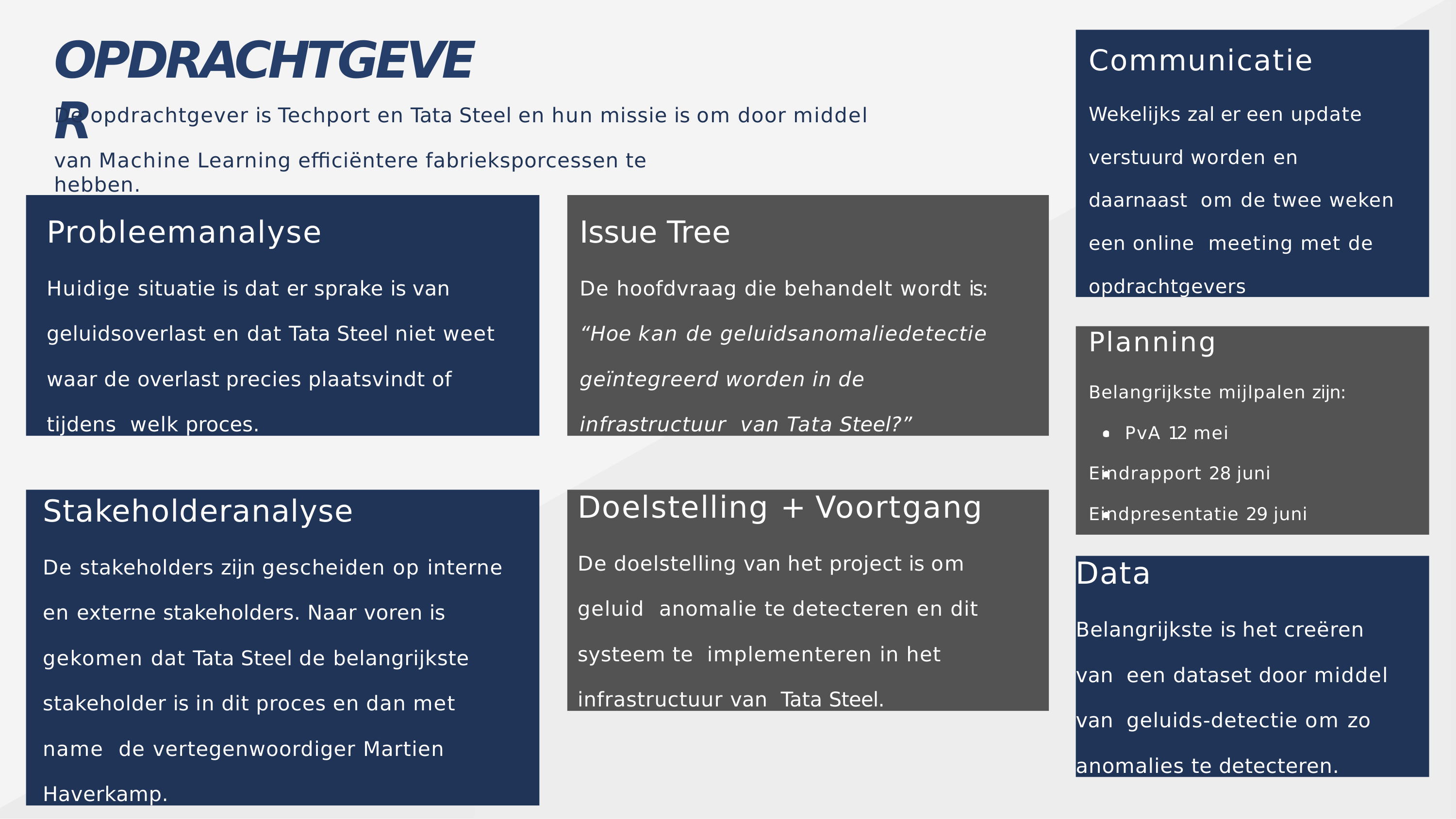

# OPDRACHTGEVER
Communicatie
Wekelijks zal er een update  verstuurd worden en daarnaast  om de twee weken een online  meeting met de  opdrachtgevers
De opdrachtgever is Techport en Tata Steel en hun missie is om door middel
van Machine Learning efficiëntere fabrieksporcessen te hebben.
Probleemanalyse
Huidige situatie is dat er sprake is van  geluidsoverlast en dat Tata Steel niet weet  waar de overlast precies plaatsvindt of tijdens  welk proces.
Issue Tree
De hoofdvraag die behandelt wordt is:  “Hoe kan de geluidsanomaliedetectie  geïntegreerd worden in de infrastructuur  van Tata Steel?”

Planning
Belangrijkste mijlpalen zijn:  PvA 12 mei
Eindrapport 28 juni
Eindpresentatie 29 juni
Stakeholderanalyse
De stakeholders zijn gescheiden op interne  en externe stakeholders. Naar voren is  gekomen dat Tata Steel de belangrijkste  stakeholder is in dit proces en dan met name  de vertegenwoordiger Martien Haverkamp.
Doelstelling + Voortgang
De doelstelling van het project is om geluid  anomalie te detecteren en dit systeem te  implementeren in het infrastructuur van  Tata Steel.
Data
Belangrijkste is het creëren van  een dataset door middel van  geluids-detectie om zo  anomalies te detecteren.